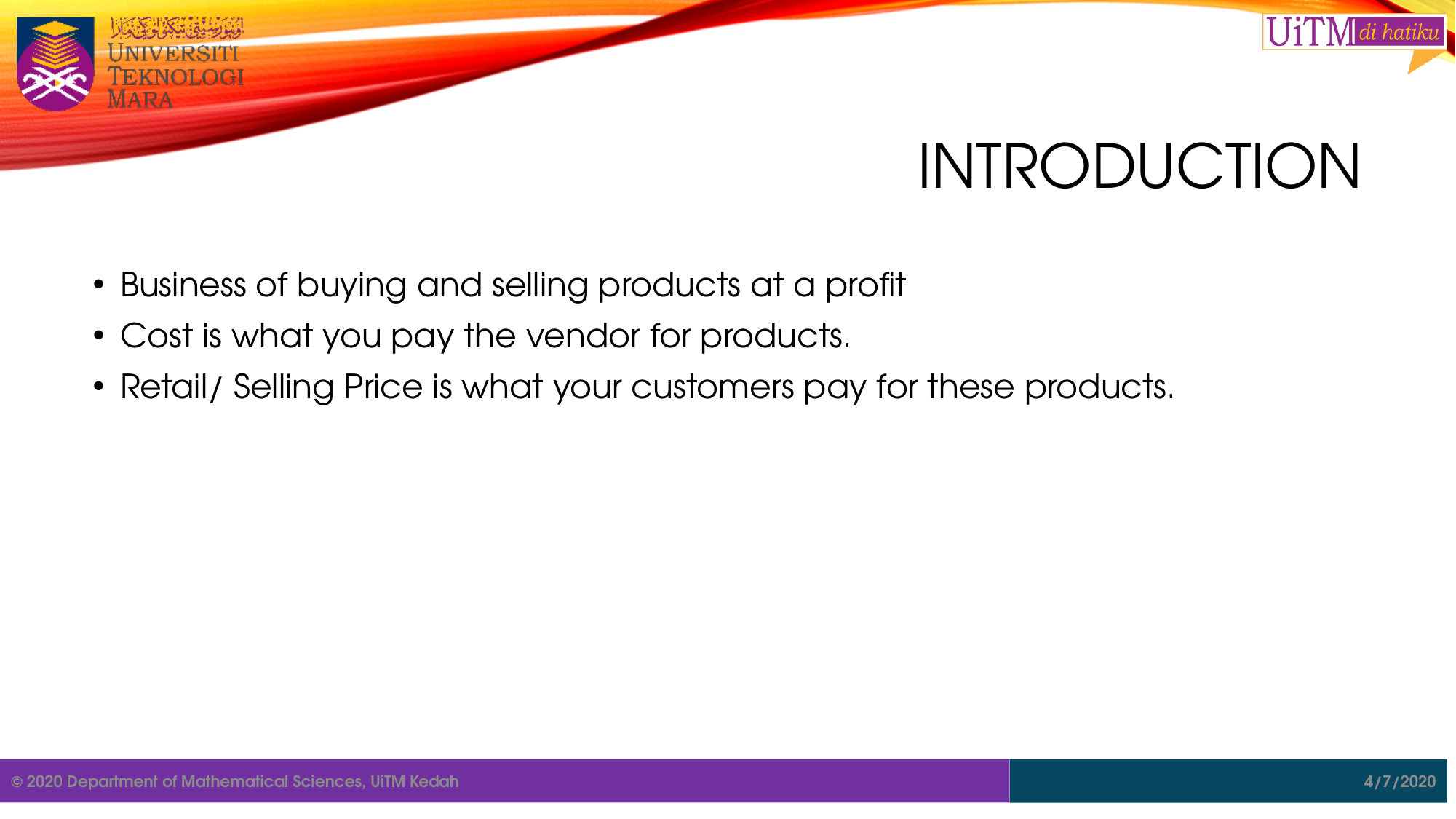

# INTRODUCTION
Business of buying and selling products at a profit
Cost is what you pay the vendor for products.
Retail/ Selling Price is what your customers pay for these products.